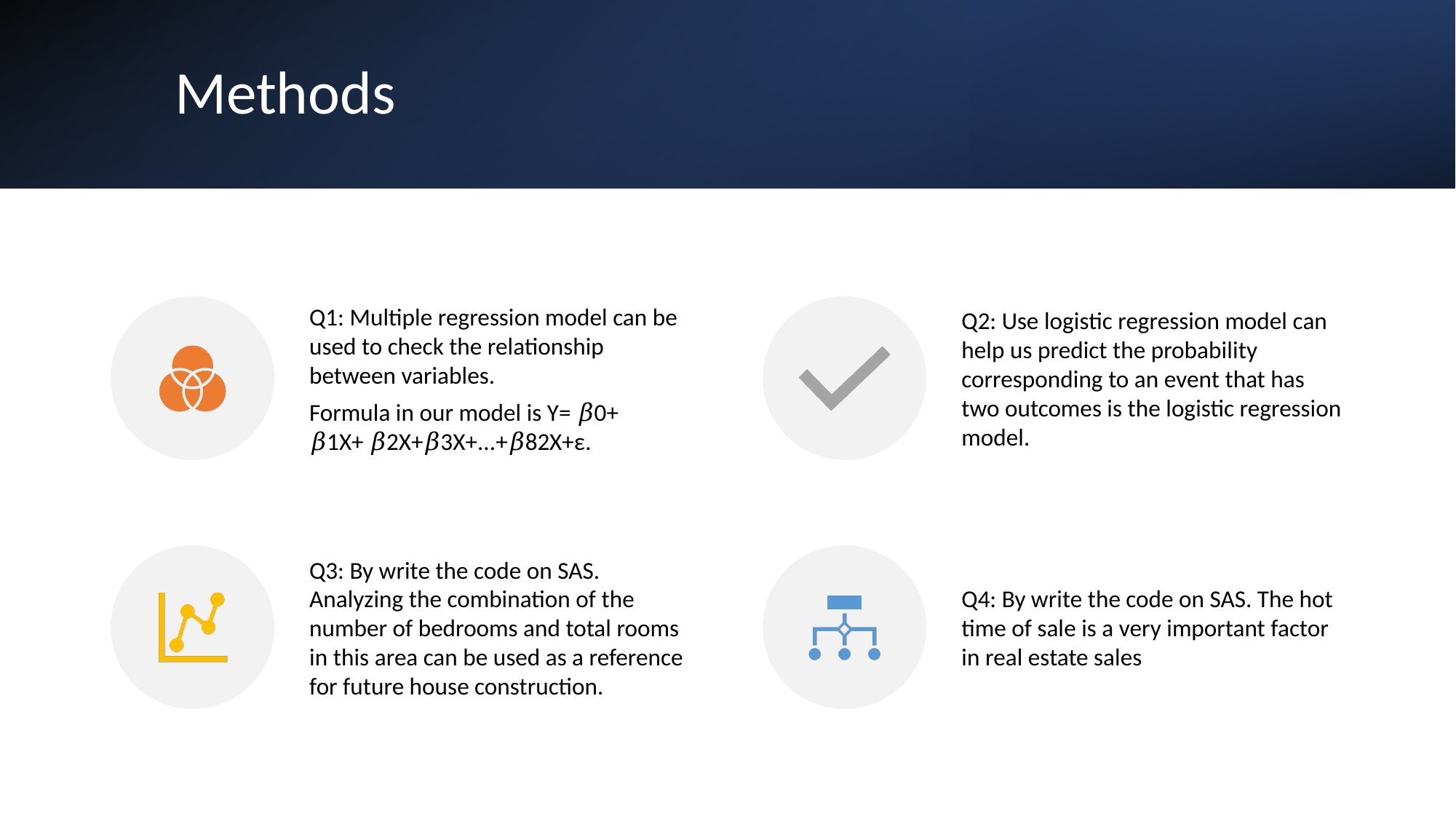

# Methods
Q1: Multiple regression model can be used to check the relationship between variables.
Formula in our model is Y= 𝛽0+ 𝛽1X+ 𝛽2X+𝛽3X+...+𝛽82X+ε.
Q2: Use logistic regression model can help us predict the probability corresponding to an event that has two outcomes is the logistic regression model.
Q3: By write the code on SAS. Analyzing the combination of the number of bedrooms and total rooms in this area can be used as a reference for future house construction.
Q4: By write the code on SAS. The hot time of sale is a very important factor in real estate sales